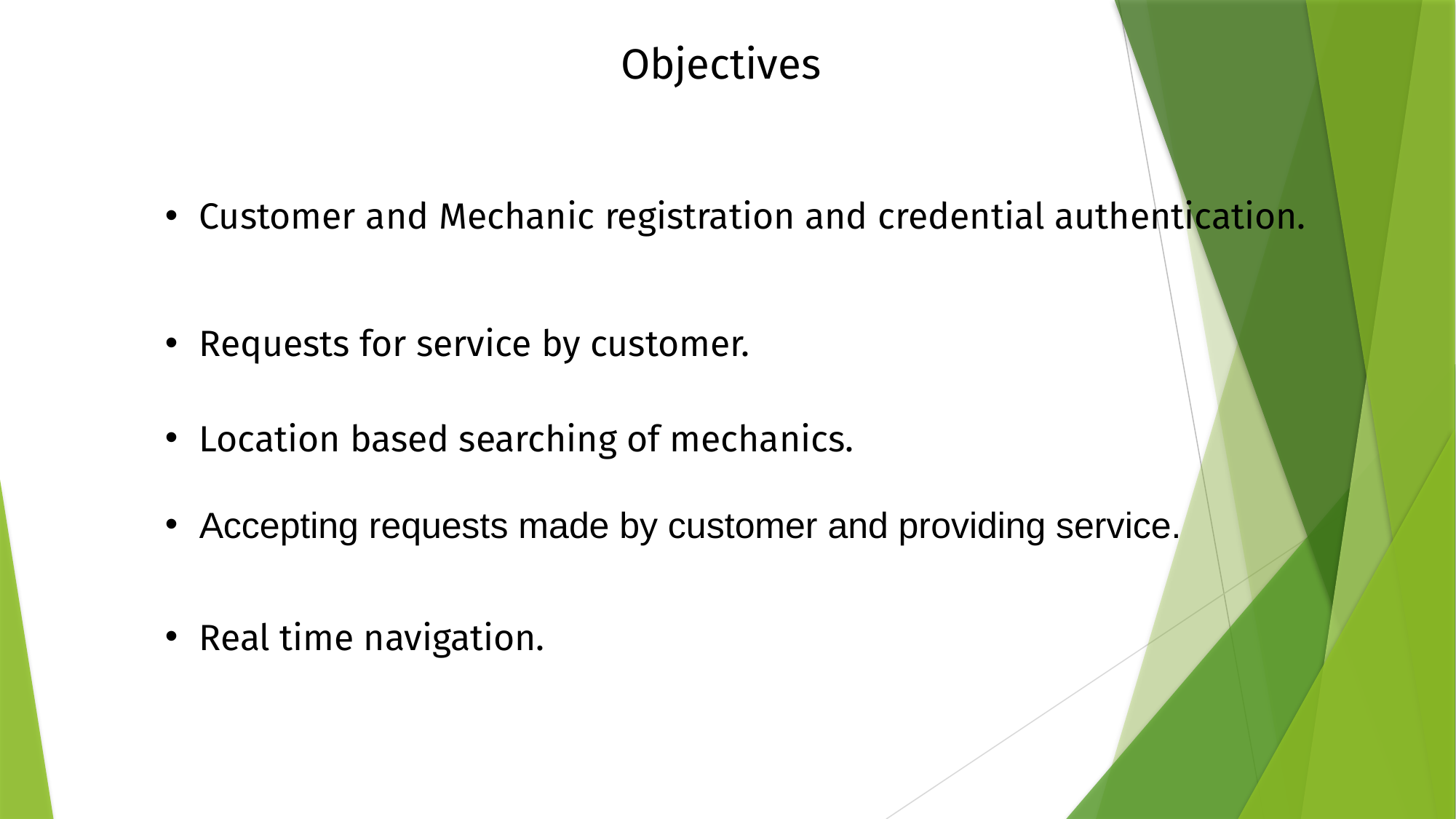

Objectives

Customer and Mechanic registration and credential authentication.

Requests for service by customer.

Location based searching of mechanics.

Accepting requests made by customer and providing service.

Real time navigation.